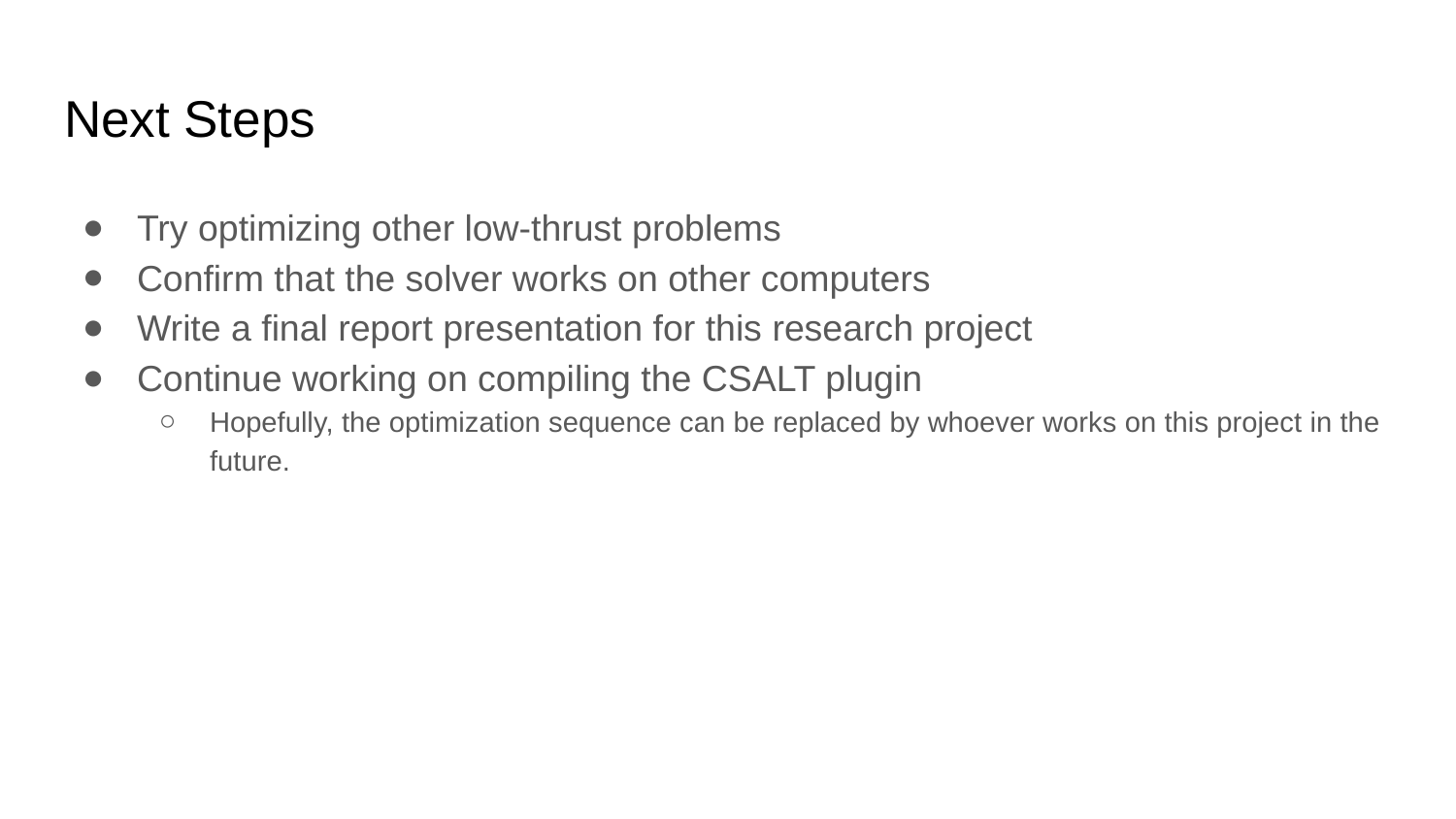

# Next Steps
Try optimizing other low-thrust problems
Confirm that the solver works on other computers
Write a final report presentation for this research project
Continue working on compiling the CSALT plugin
Hopefully, the optimization sequence can be replaced by whoever works on this project in the future.